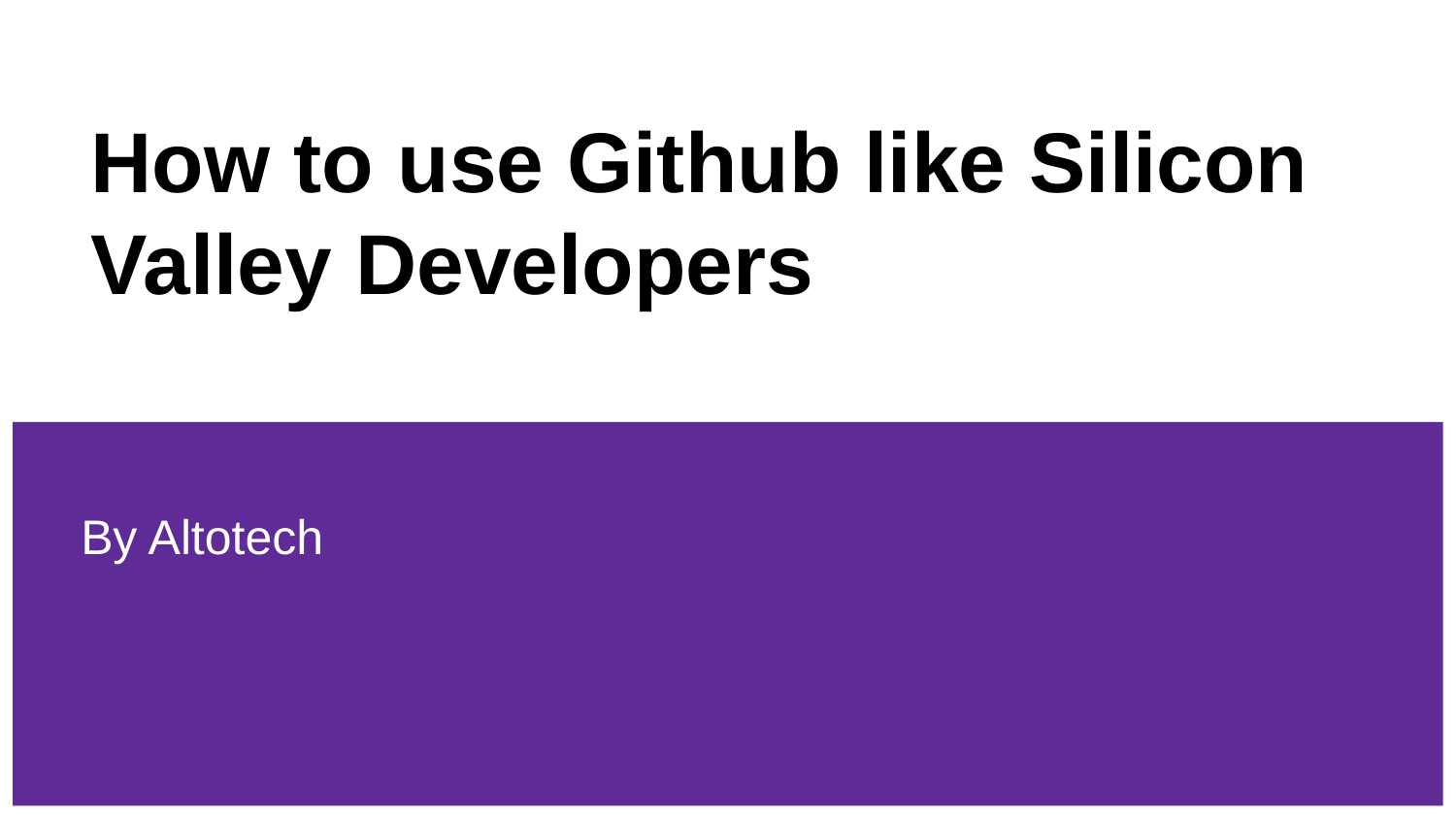

# How to use Github like Silicon Valley Developers
By Altotech